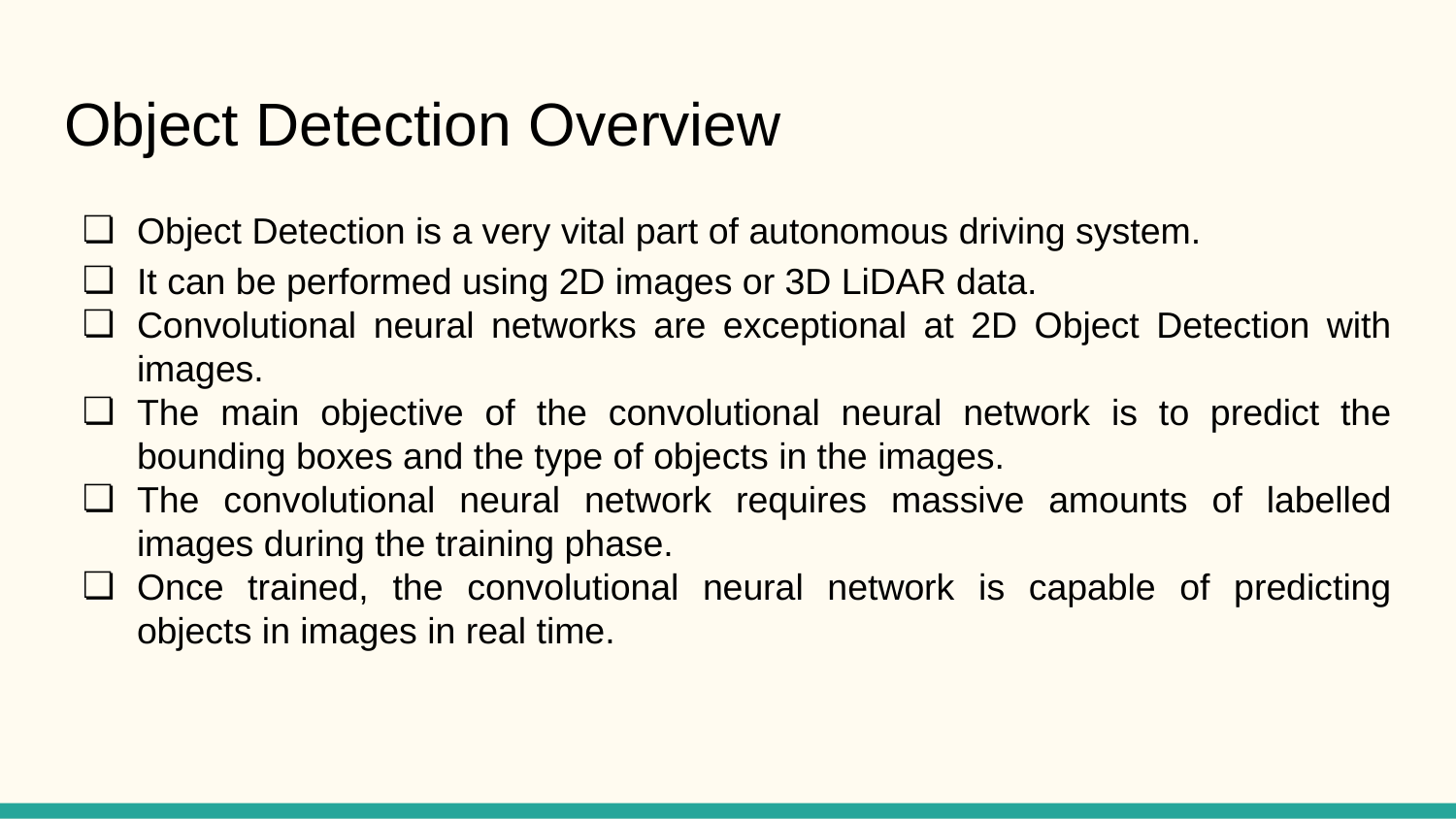

# Object Detection Overview
Object Detection is a very vital part of autonomous driving system.
It can be performed using 2D images or 3D LiDAR data.
Convolutional neural networks are exceptional at 2D Object Detection with images.
The main objective of the convolutional neural network is to predict the bounding boxes and the type of objects in the images.
The convolutional neural network requires massive amounts of labelled images during the training phase.
Once trained, the convolutional neural network is capable of predicting objects in images in real time.